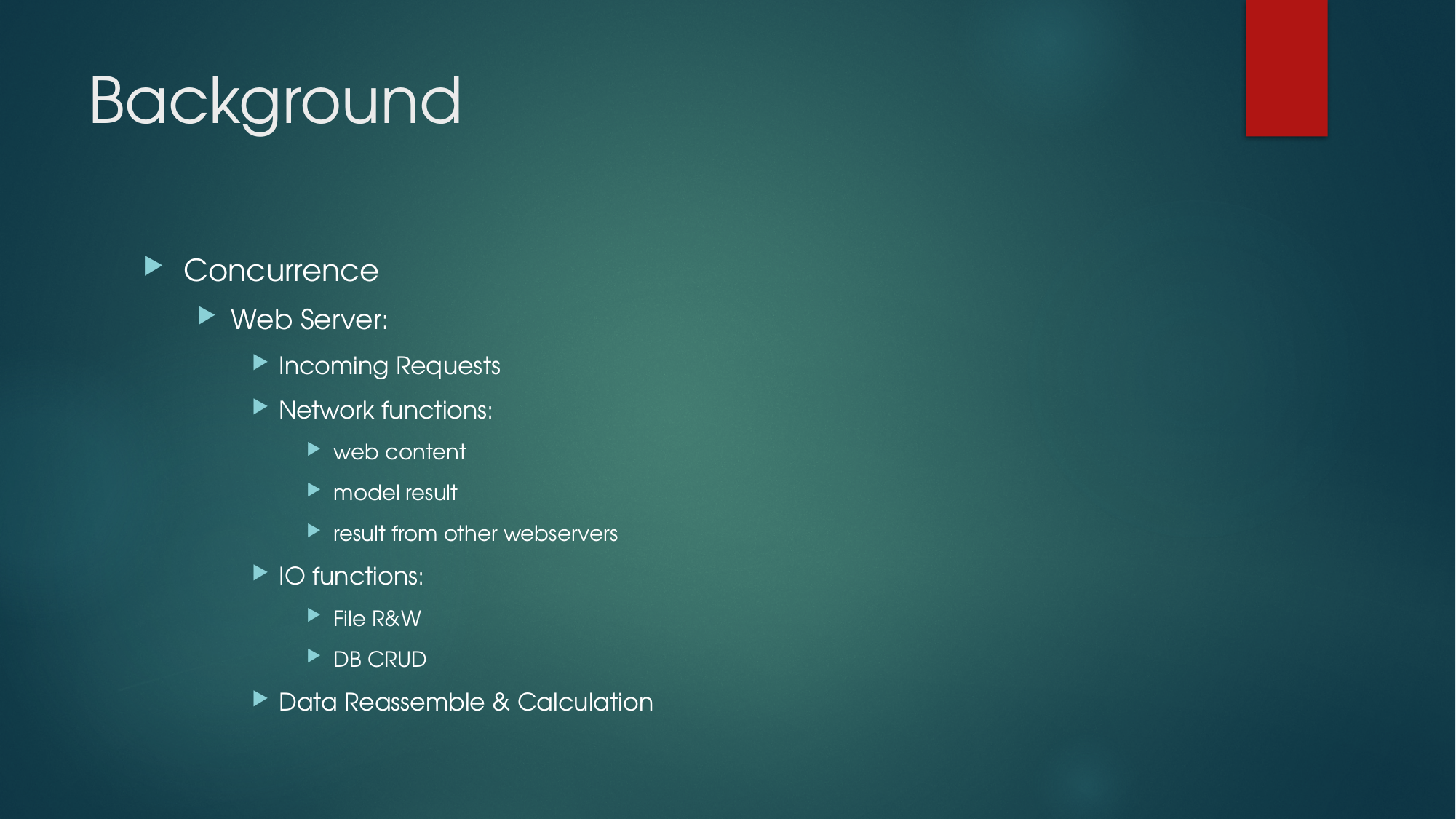

# Background
Concurrence
Web Server:
Incoming Requests
Network functions:
web content
model result
result from other webservers
IO functions:
File R&W
DB CRUD
Data Reassemble & Calculation